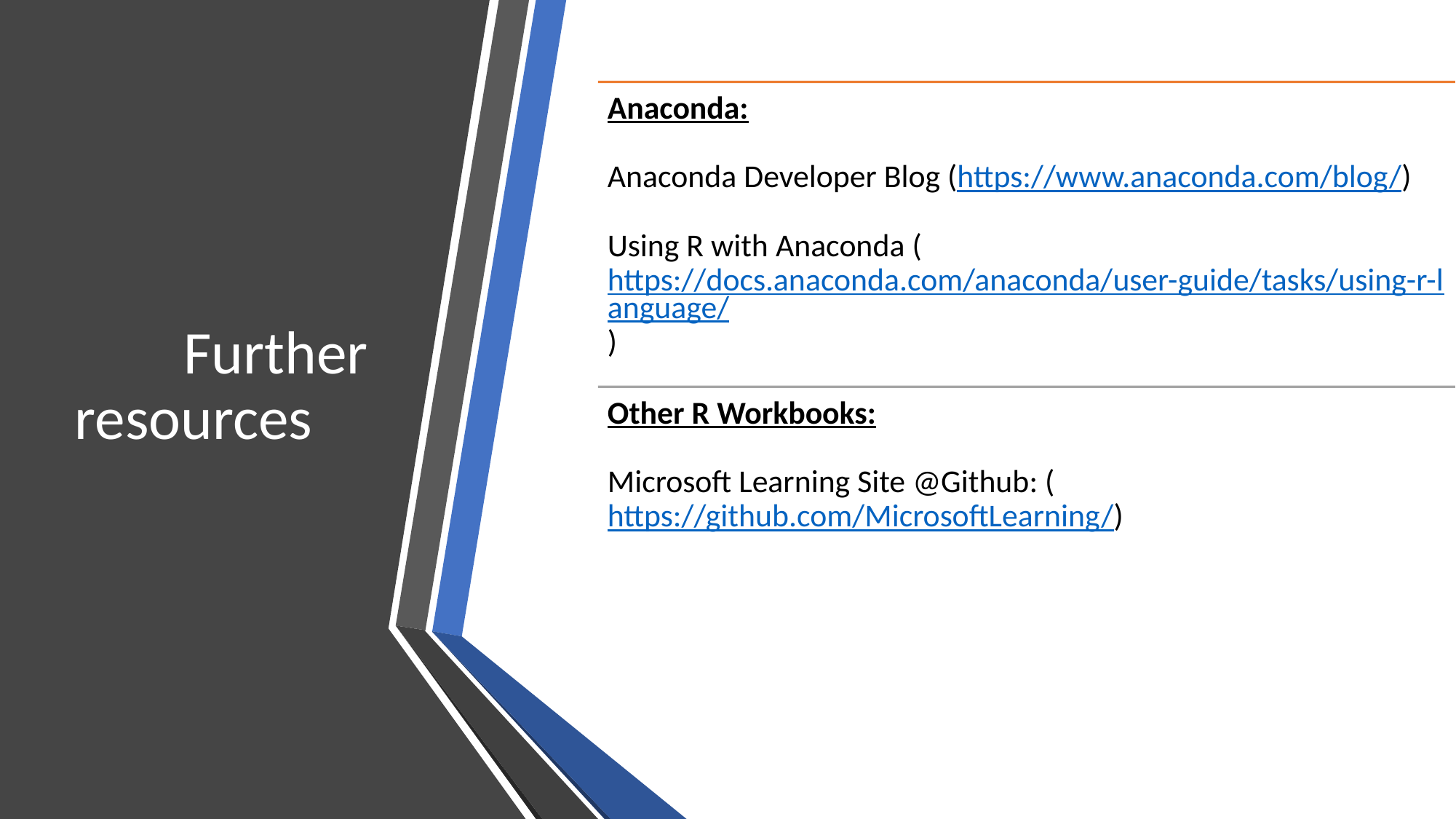

# Further resources
Anaconda:
Anaconda Developer Blog (https://www.anaconda.com/blog/)
Using R with Anaconda (https://docs.anaconda.com/anaconda/user-guide/tasks/using-r-language/)
Other R Workbooks:
Microsoft Learning Site @Github: (https://github.com/MicrosoftLearning/)